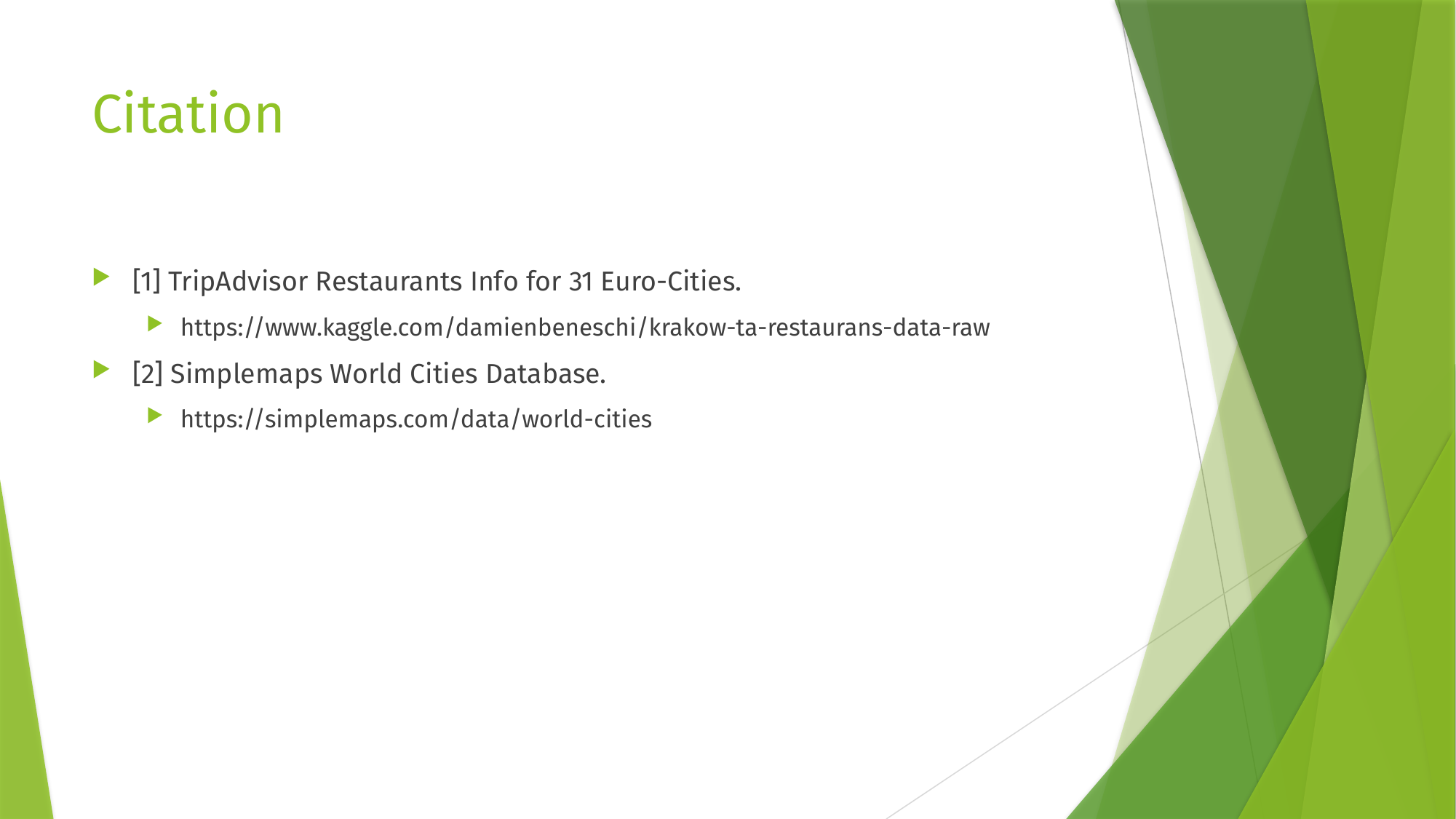

# Citation
[1] TripAdvisor Restaurants Info for 31 Euro-Cities.
https://www.kaggle.com/damienbeneschi/krakow-ta-restaurans-data-raw
[2] Simplemaps World Cities Database.
https://simplemaps.com/data/world-cities